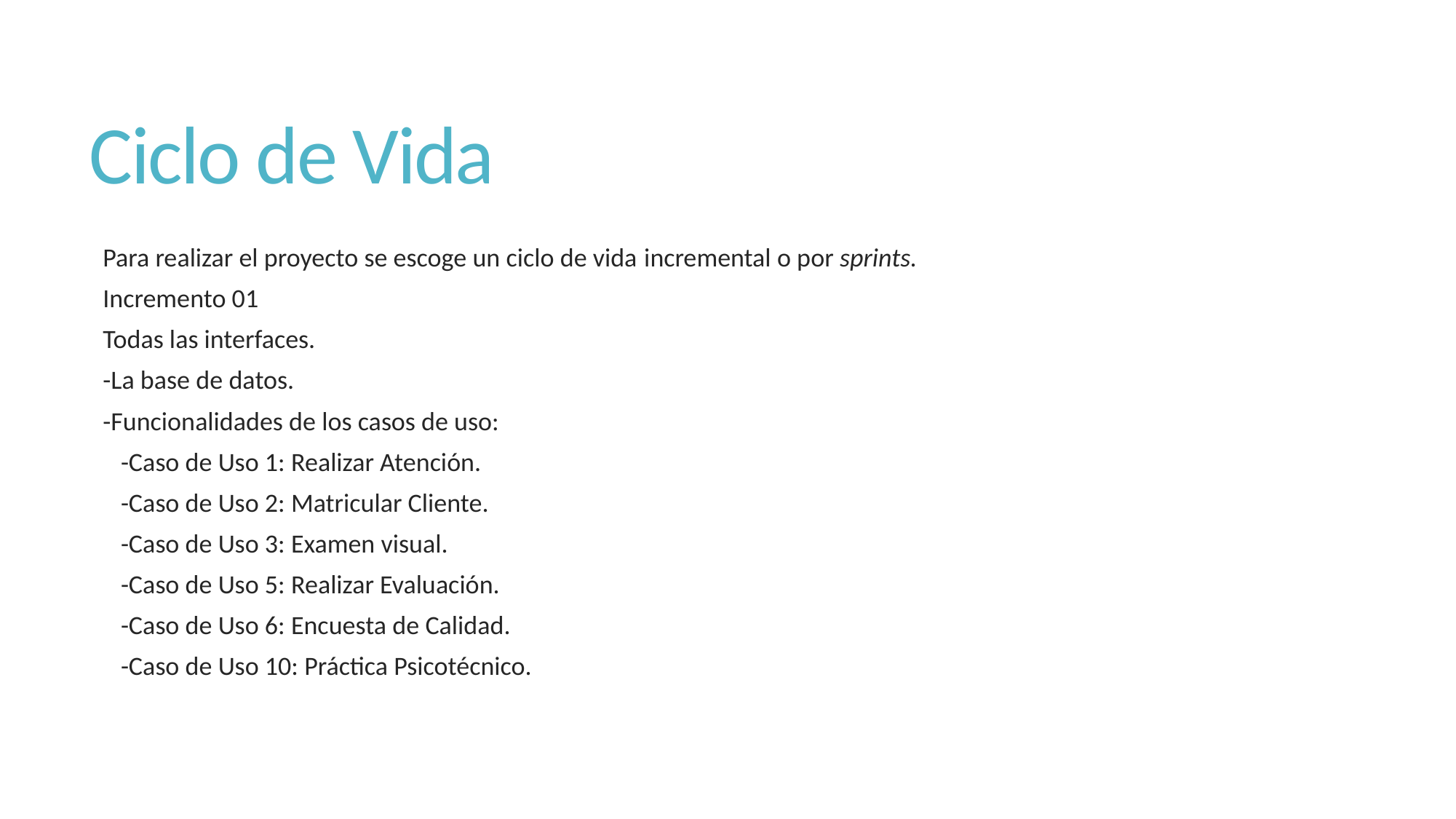

# Ciclo de Vida
Para realizar el proyecto se escoge un ciclo de vida incremental o por sprints.
Incremento 01
Todas las interfaces.
-La base de datos.
-Funcionalidades de los casos de uso:
   -Caso de Uso 1: Realizar Atención.
   -Caso de Uso 2: Matricular Cliente.
   -Caso de Uso 3: Examen visual.
   -Caso de Uso 5: Realizar Evaluación.
   -Caso de Uso 6: Encuesta de Calidad.
   -Caso de Uso 10: Práctica Psicotécnico.